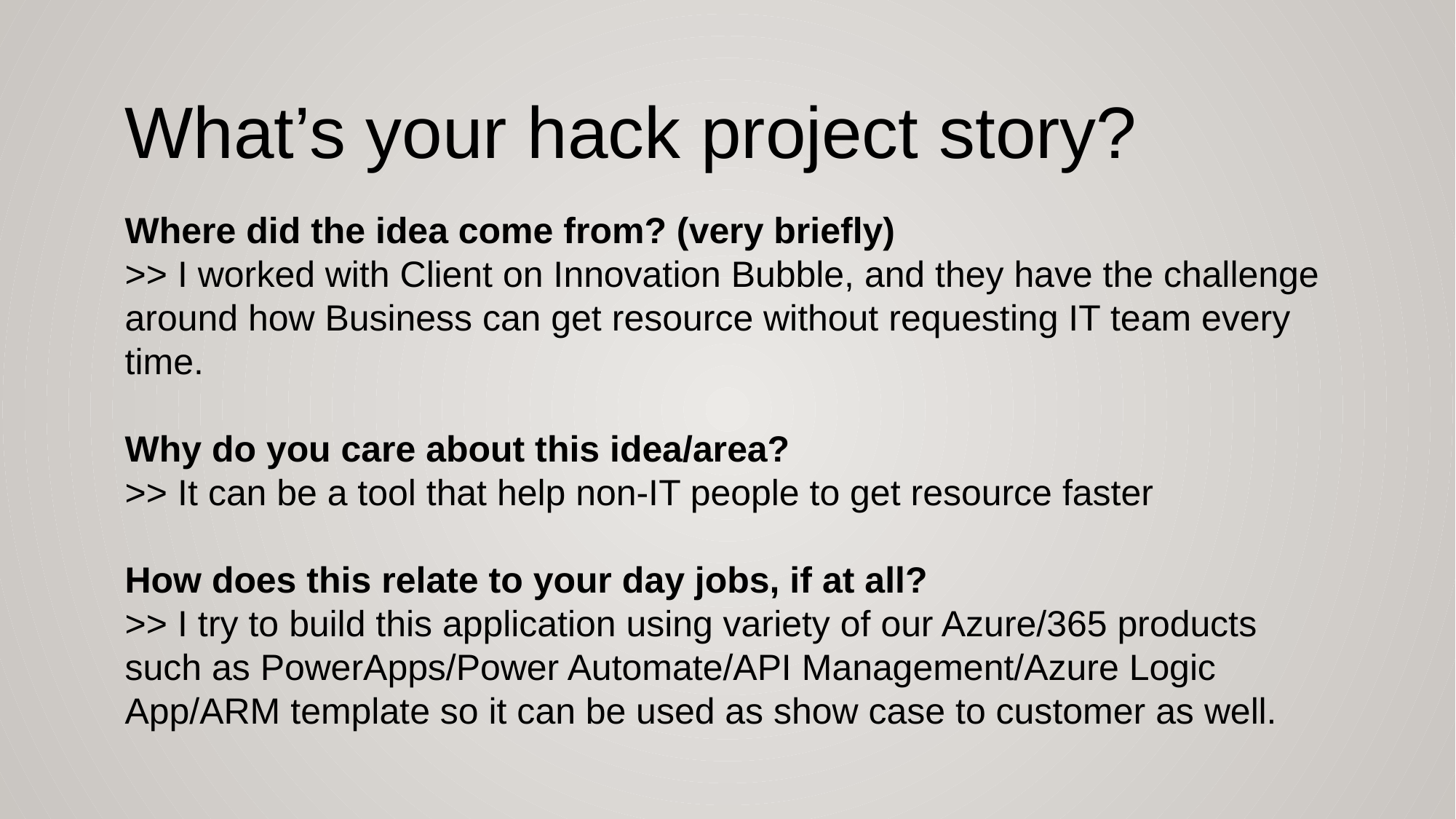

What’s your hack project story?
Where did the idea come from? (very briefly)
>> I worked with Client on Innovation Bubble, and they have the challenge around how Business can get resource without requesting IT team every time.

Why do you care about this idea/area?
>> It can be a tool that help non-IT people to get resource faster

How does this relate to your day jobs, if at all?
>> I try to build this application using variety of our Azure/365 products such as PowerApps/Power Automate/API Management/Azure Logic App/ARM template so it can be used as show case to customer as well.